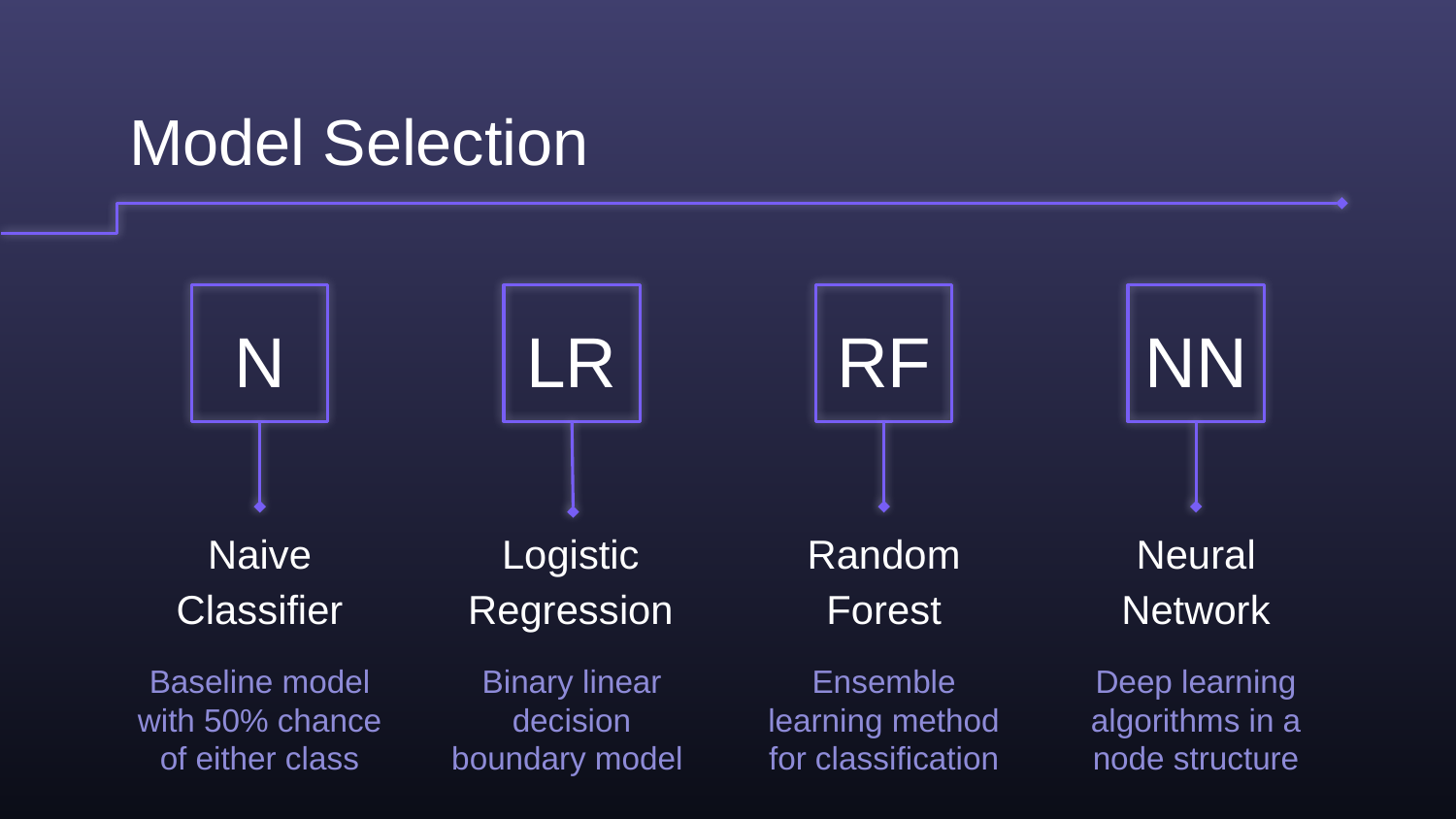

# Model Selection

N
LR
RF
NN
Naive Classifier
Logistic Regression
Random Forest
Neural Network
Baseline model with 50% chance of either class
Binary linear decision boundary model
Ensemble learning method for classification
Deep learning algorithms in a node structure